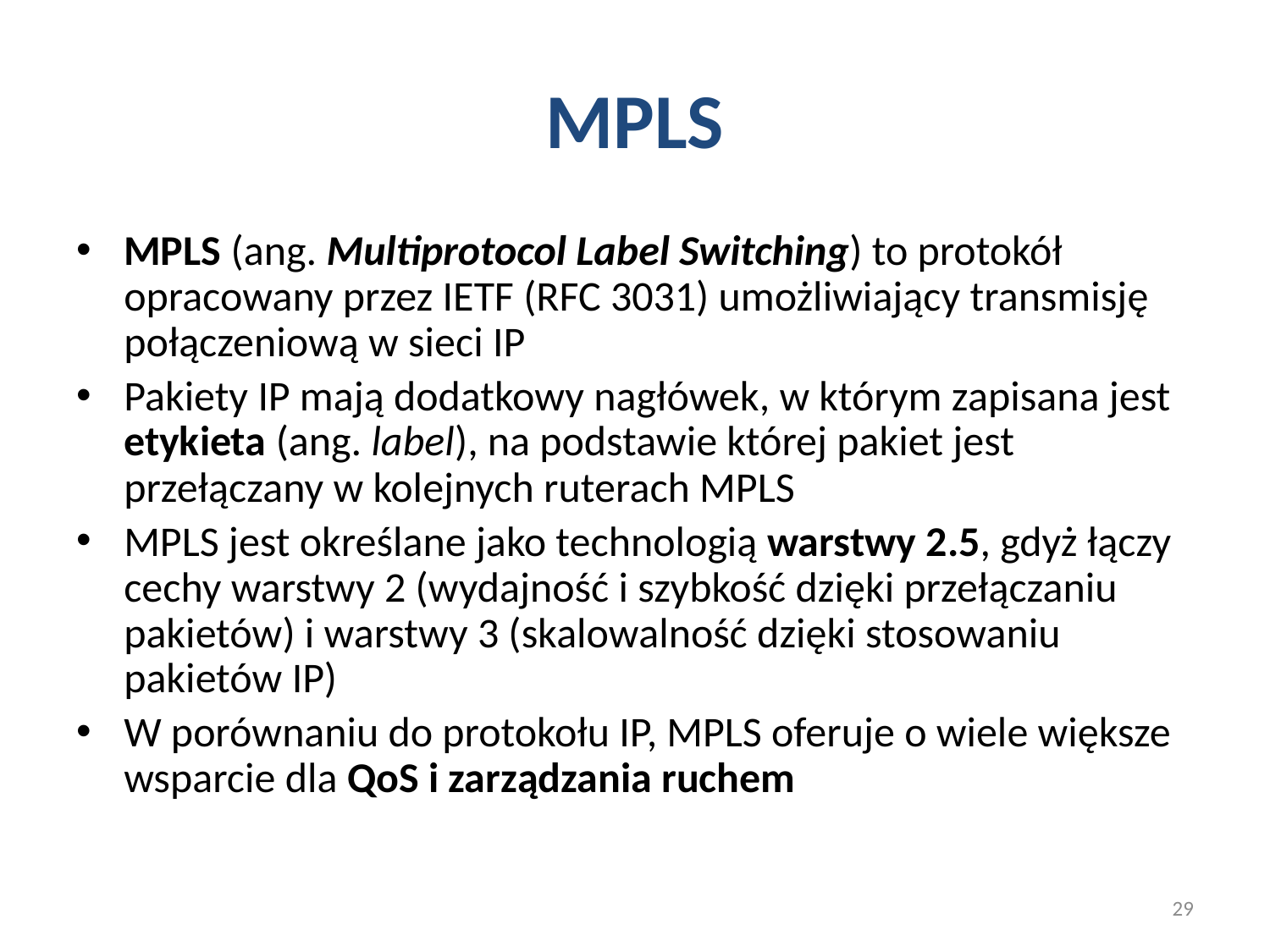

# MPLS
MPLS (ang. Multiprotocol Label Switching) to protokół opracowany przez IETF (RFC 3031) umożliwiający transmisję połączeniową w sieci IP
Pakiety IP mają dodatkowy nagłówek, w którym zapisana jest etykieta (ang. label), na podstawie której pakiet jest przełączany w kolejnych ruterach MPLS
MPLS jest określane jako technologią warstwy 2.5, gdyż łączy cechy warstwy 2 (wydajność i szybkość dzięki przełączaniu pakietów) i warstwy 3 (skalowalność dzięki stosowaniu pakietów IP)
W porównaniu do protokołu IP, MPLS oferuje o wiele większe wsparcie dla QoS i zarządzania ruchem

29